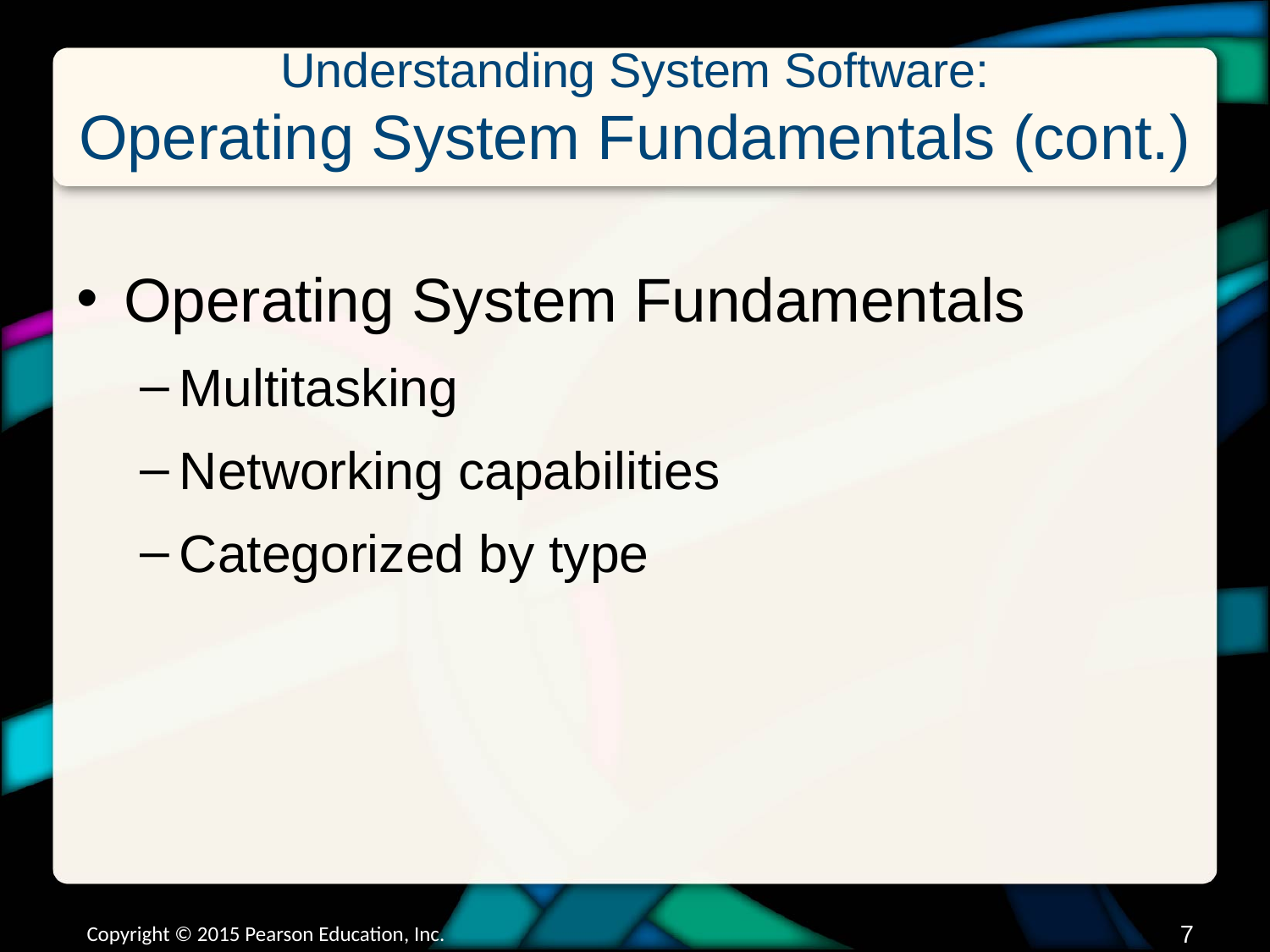

# Understanding System Software: Operating System Fundamentals (cont.)
Operating System Fundamentals
Multitasking
Networking capabilities
Categorized by type

Copyright © 2015 Pearson Education, Inc.
7